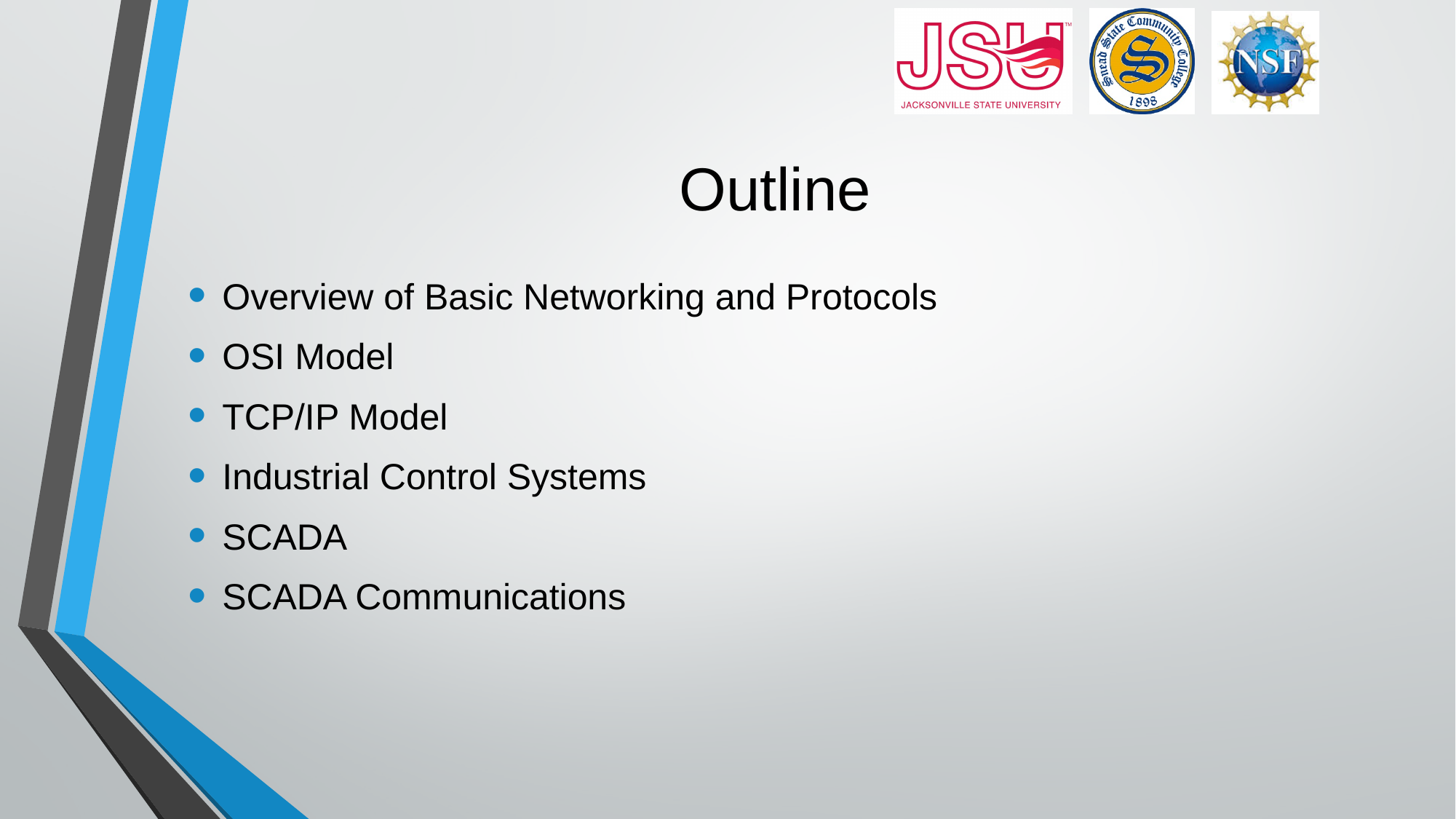

# Outline
Overview of Basic Networking and Protocols
OSI Model
TCP/IP Model
Industrial Control Systems
SCADA
SCADA Communications